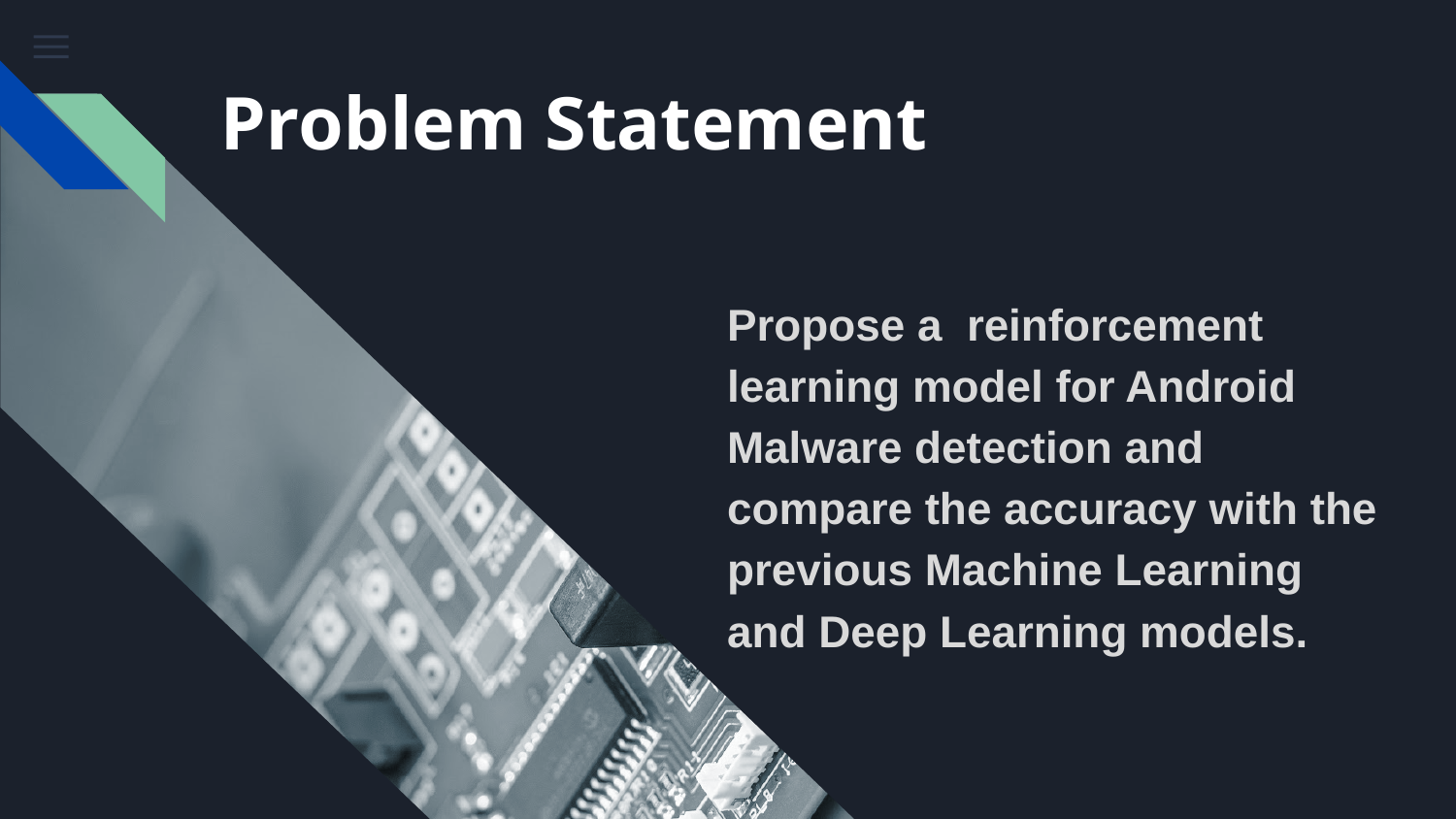

# Problem Statement
Propose a  reinforcement learning model for Android Malware detection and compare the accuracy with the previous Machine Learning and Deep Learning models.